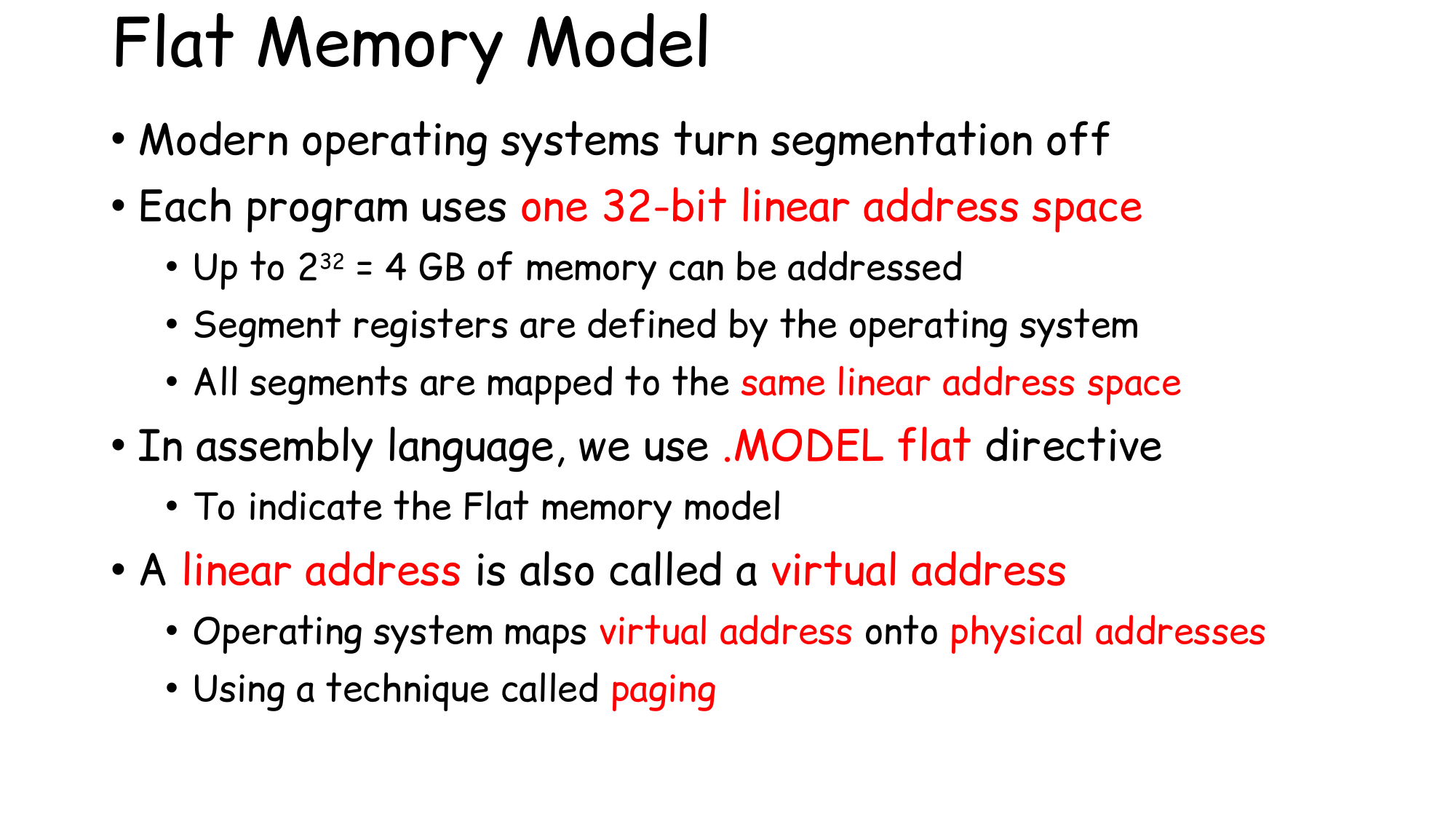

# Flat Memory Model
Modern operating systems turn segmentation off
Each program uses one 32-bit linear address space
Up to 232 = 4 GB of memory can be addressed
Segment registers are defined by the operating system
All segments are mapped to the same linear address space
In assembly language, we use .MODEL flat directive
To indicate the Flat memory model
A linear address is also called a virtual address
Operating system maps virtual address onto physical addresses
Using a technique called paging